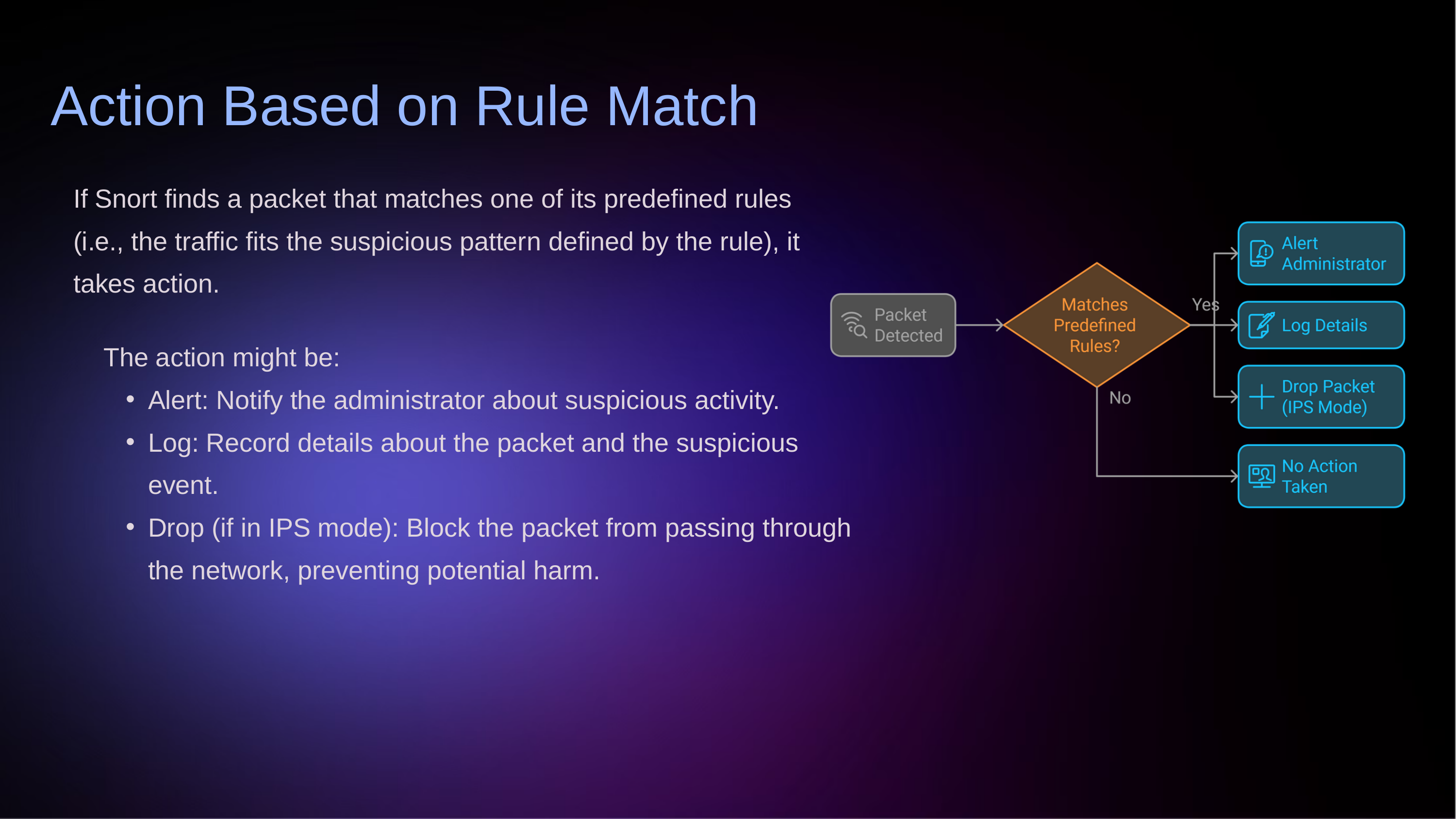

Action Based on Rule Match
If Snort finds a packet that matches one of its predefined rules (i.e., the traffic fits the suspicious pattern defined by the rule), it takes action.

The action might be:
Alert: Notify the administrator about suspicious activity.
Log: Record details about the packet and the suspicious event.
Drop (if in IPS mode): Block the packet from passing through the network, preventing potential harm.